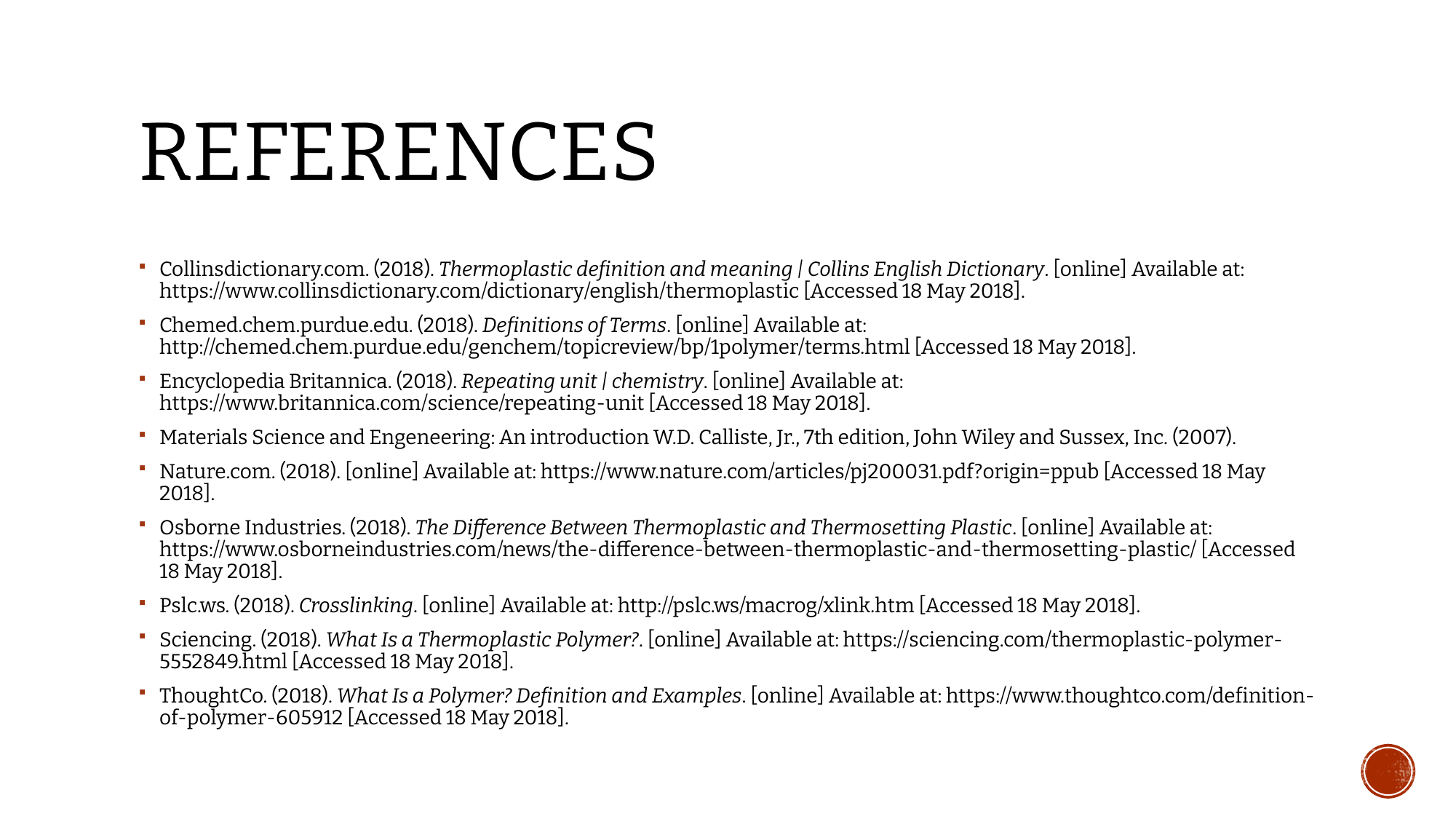

# References
Collinsdictionary.com. (2018). Thermoplastic definition and meaning | Collins English Dictionary. [online] Available at: https://www.collinsdictionary.com/dictionary/english/thermoplastic [Accessed 18 May 2018].
Chemed.chem.purdue.edu. (2018). Definitions of Terms. [online] Available at: http://chemed.chem.purdue.edu/genchem/topicreview/bp/1polymer/terms.html [Accessed 18 May 2018].
Encyclopedia Britannica. (2018). Repeating unit | chemistry. [online] Available at: https://www.britannica.com/science/repeating-unit [Accessed 18 May 2018].
Materials Science and Engeneering: An introduction W.D. Calliste, Jr., 7th edition, John Wiley and Sussex, Inc. (2007).
Nature.com. (2018). [online] Available at: https://www.nature.com/articles/pj200031.pdf?origin=ppub [Accessed 18 May 2018].
Osborne Industries. (2018). The Difference Between Thermoplastic and Thermosetting Plastic. [online] Available at: https://www.osborneindustries.com/news/the-difference-between-thermoplastic-and-thermosetting-plastic/ [Accessed 18 May 2018].
Pslc.ws. (2018). Crosslinking. [online] Available at: http://pslc.ws/macrog/xlink.htm [Accessed 18 May 2018].
Sciencing. (2018). What Is a Thermoplastic Polymer?. [online] Available at: https://sciencing.com/thermoplastic-polymer-5552849.html [Accessed 18 May 2018].
ThoughtCo. (2018). What Is a Polymer? Definition and Examples. [online] Available at: https://www.thoughtco.com/definition-of-polymer-605912 [Accessed 18 May 2018].